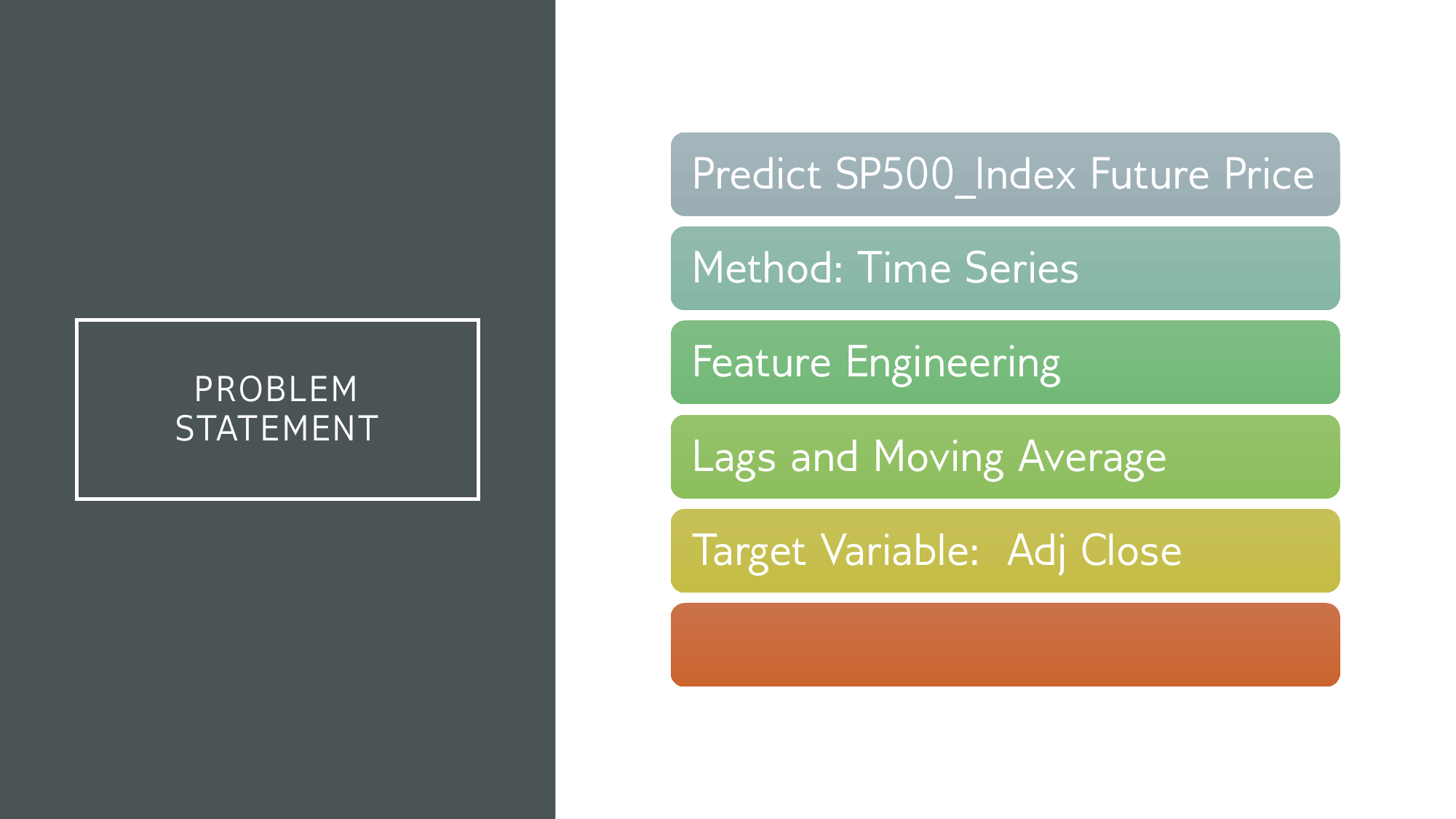

Predict SP500_Index Future Price
Method: Time Series
Feature Engineering
Lags and Moving Average
Target Variable:  Adj Close

# Problem statement